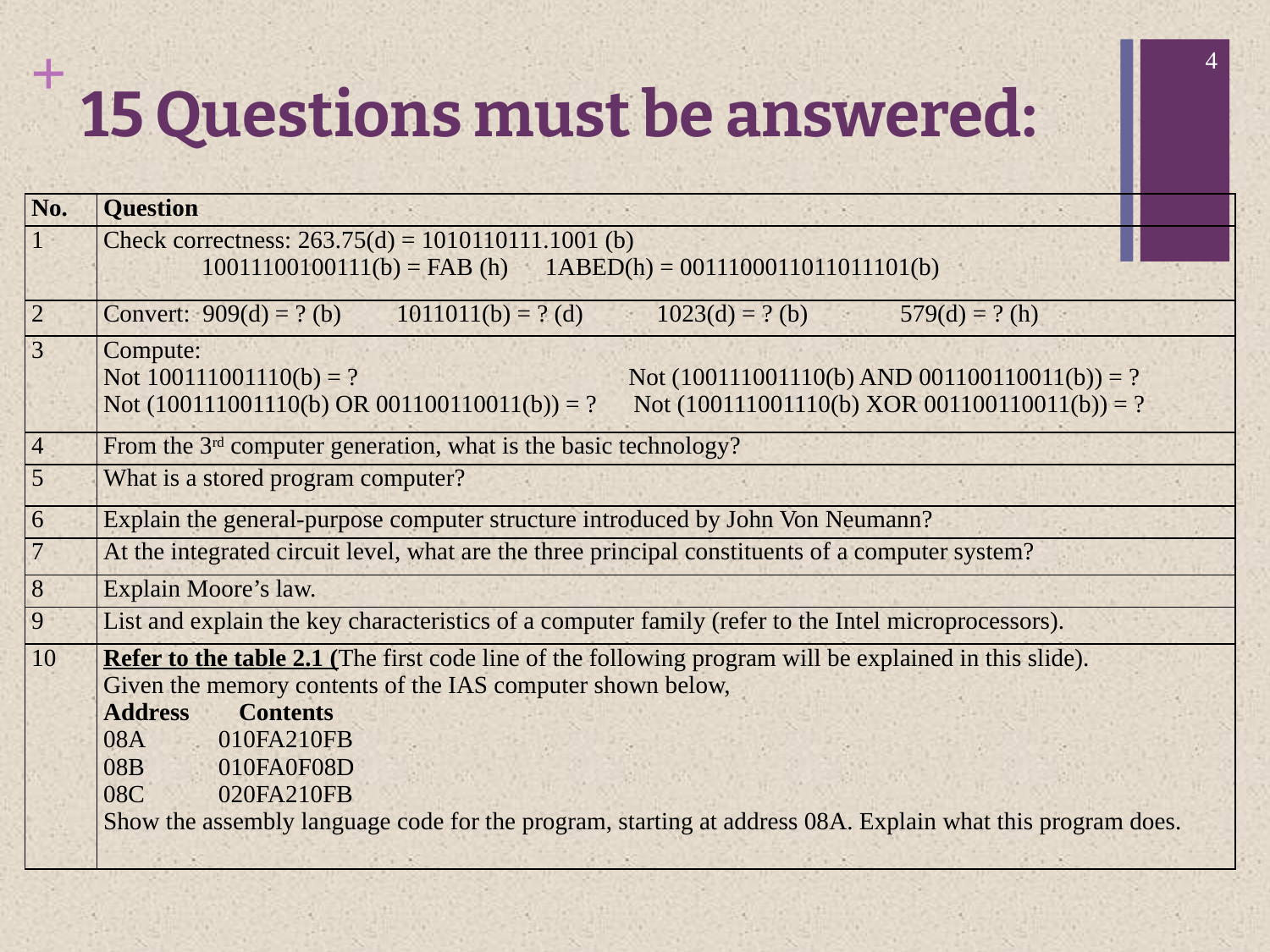

4
# 15 Questions must be answered:
| No. | Question |
| --- | --- |
| 1 | Check correctness: 263.75(d) = 1010110111.1001 (b) 10011100100111(b) = FAB (h) 1ABED(h) = 0011100011011011101(b) |
| 2 | Convert: 909(d) = ? (b) 1011011(b) = ? (d) 1023(d) = ? (b) 579(d) = ? (h) |
| 3 | Compute: Not 100111001110(b) = ? Not (100111001110(b) AND 001100110011(b)) = ? Not (100111001110(b) OR 001100110011(b)) = ? Not (100111001110(b) XOR 001100110011(b)) = ? |
| 4 | From the 3rd computer generation, what is the basic technology? |
| 5 | What is a stored program computer? |
| 6 | Explain the general-purpose computer structure introduced by John Von Neumann? |
| 7 | At the integrated circuit level, what are the three principal constituents of a computer system? |
| 8 | Explain Moore’s law. |
| 9 | List and explain the key characteristics of a computer family (refer to the Intel microprocessors). |
| 10 | Refer to the table 2.1 (The first code line of the following program will be explained in this slide). Given the memory contents of the IAS computer shown below, Address Contents 08A 010FA210FB 08B 010FA0F08D 08C 020FA210FB Show the assembly language code for the program, starting at address 08A. Explain what this program does. |